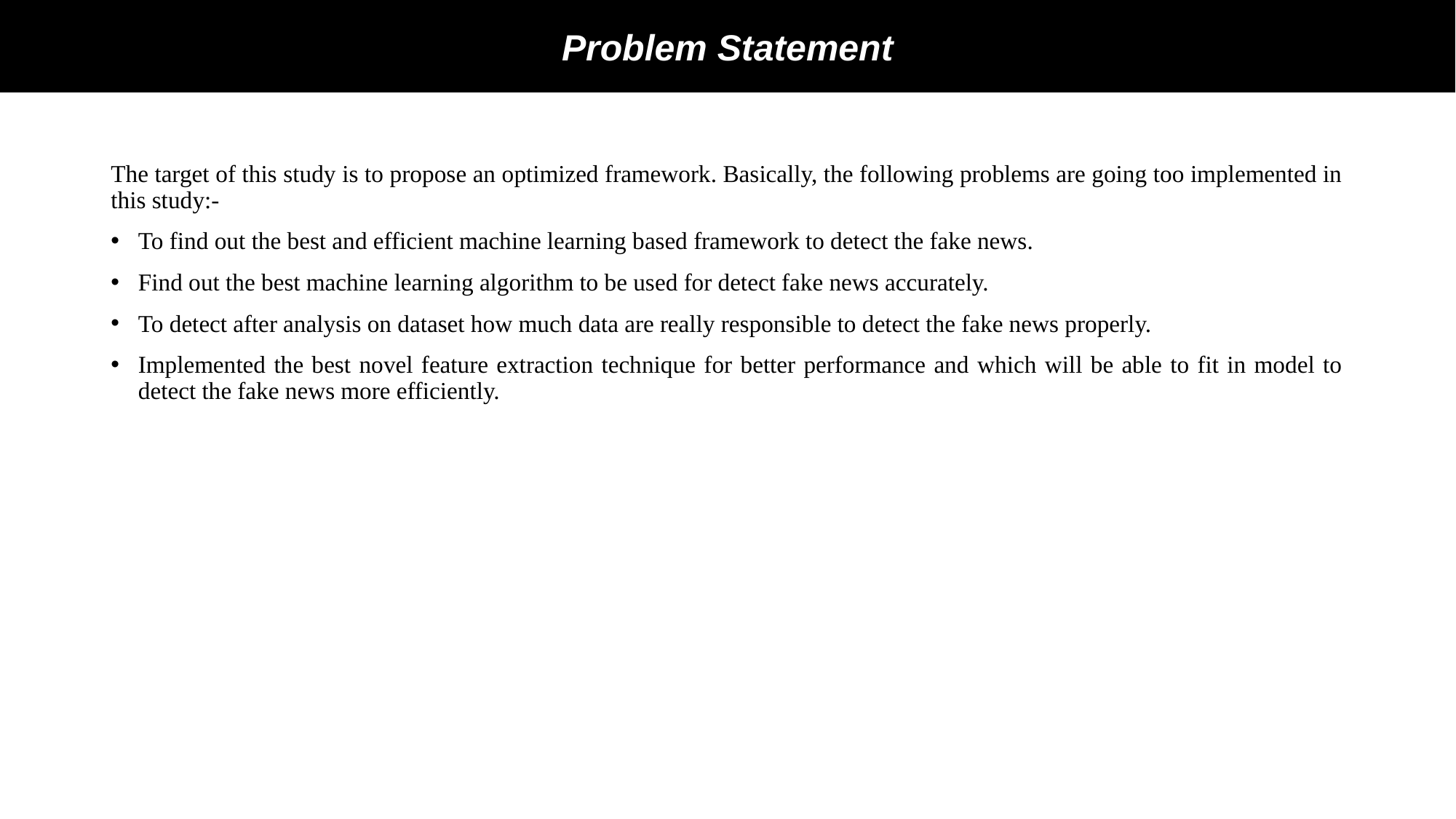

Problem Statement
The target of this study is to propose an optimized framework. Basically, the following problems are going too implemented in this study:-
To find out the best and efficient machine learning based framework to detect the fake news.
Find out the best machine learning algorithm to be used for detect fake news accurately.
To detect after analysis on dataset how much data are really responsible to detect the fake news properly.
Implemented the best novel feature extraction technique for better performance and which will be able to fit in model to detect the fake news more efficiently.